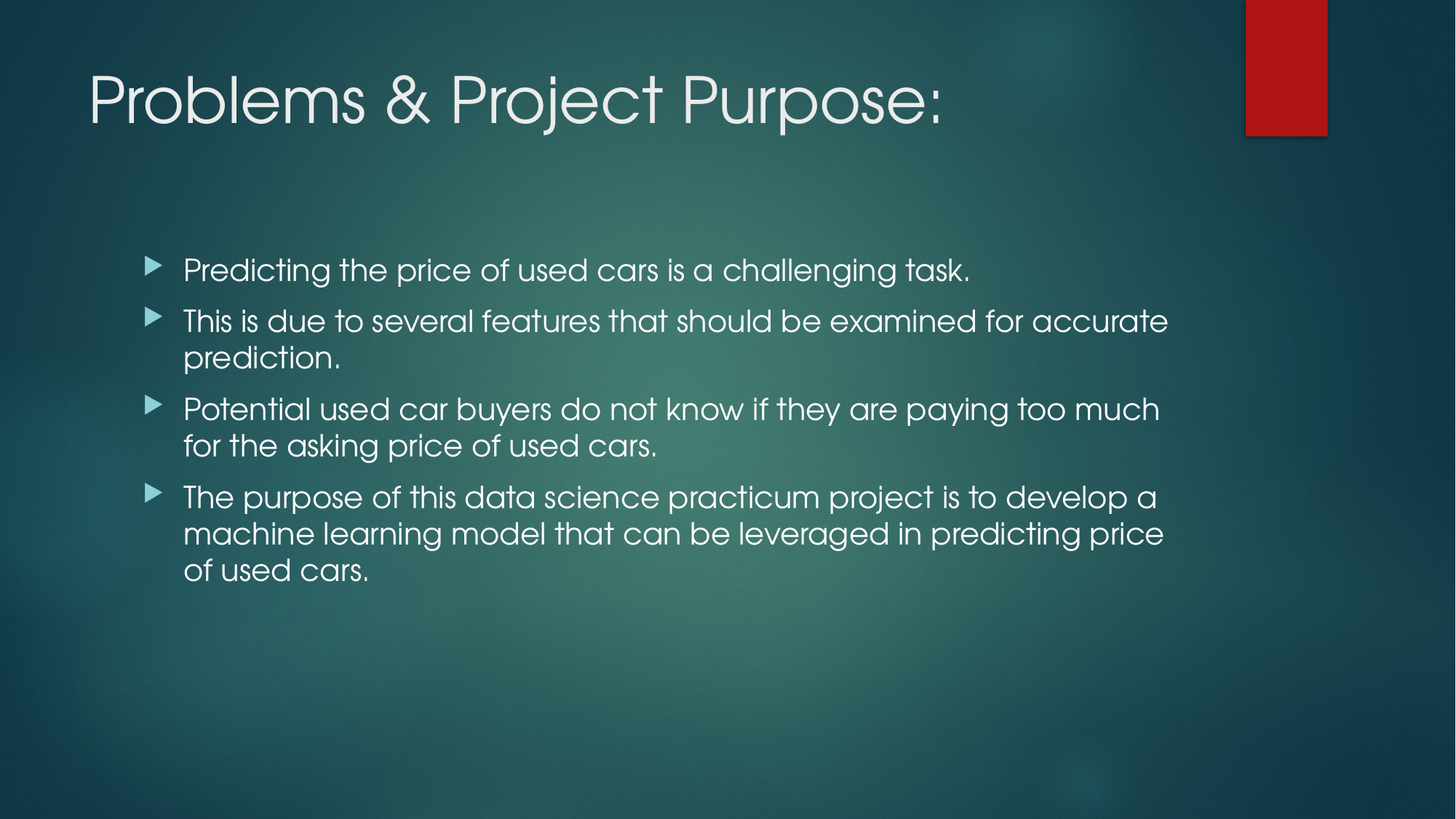

# Problems & Project Purpose:
Predicting the price of used cars is a challenging task.
This is due to several features that should be examined for accurate prediction.
Potential used car buyers do not know if they are paying too much for the asking price of used cars.
The purpose of this data science practicum project is to develop a machine learning model that can be leveraged in predicting price of used cars.